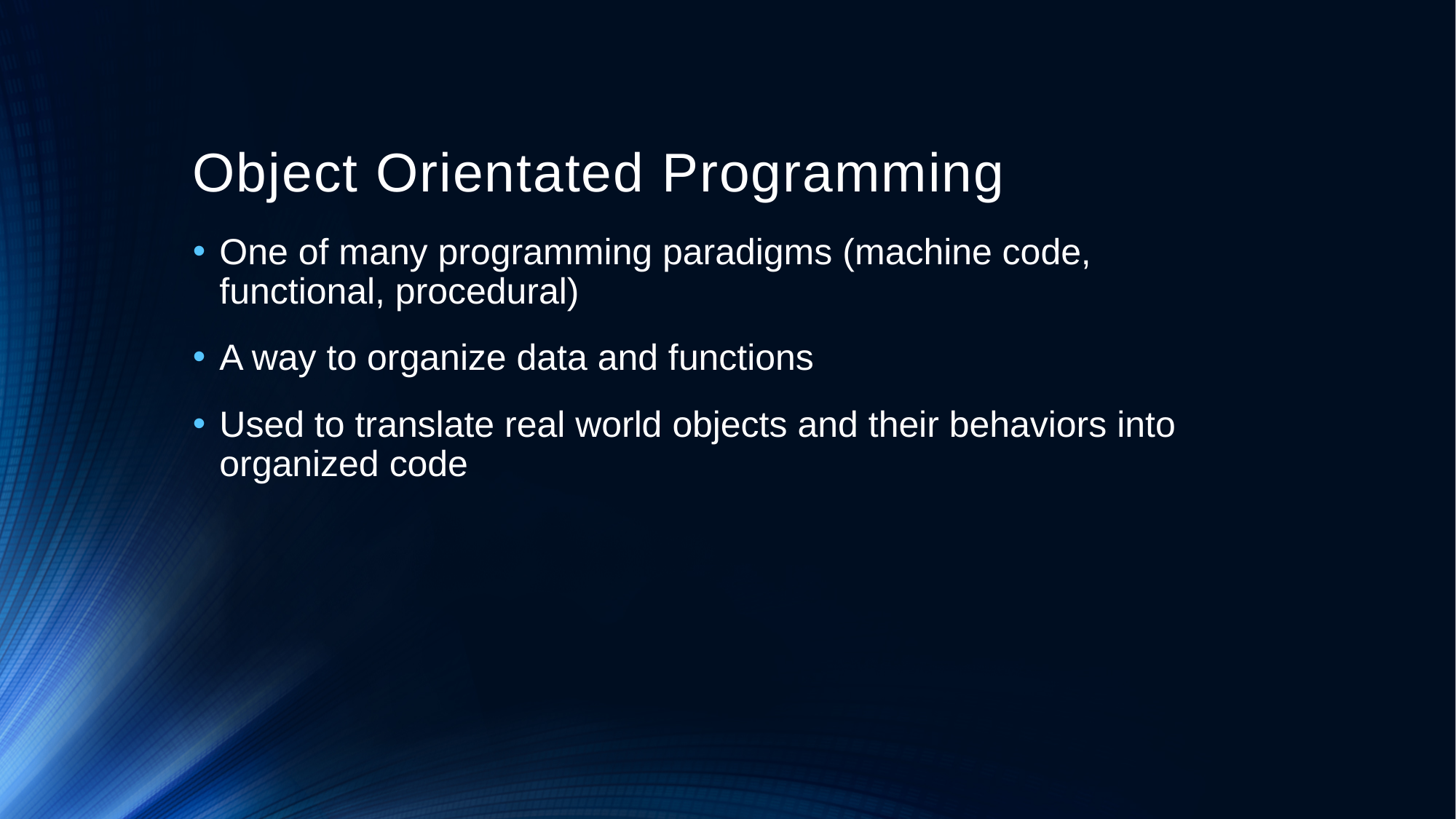

# Object Orientated Programming
One of many programming paradigms (machine code, functional, procedural)
A way to organize data and functions
Used to translate real world objects and their behaviors into organized code